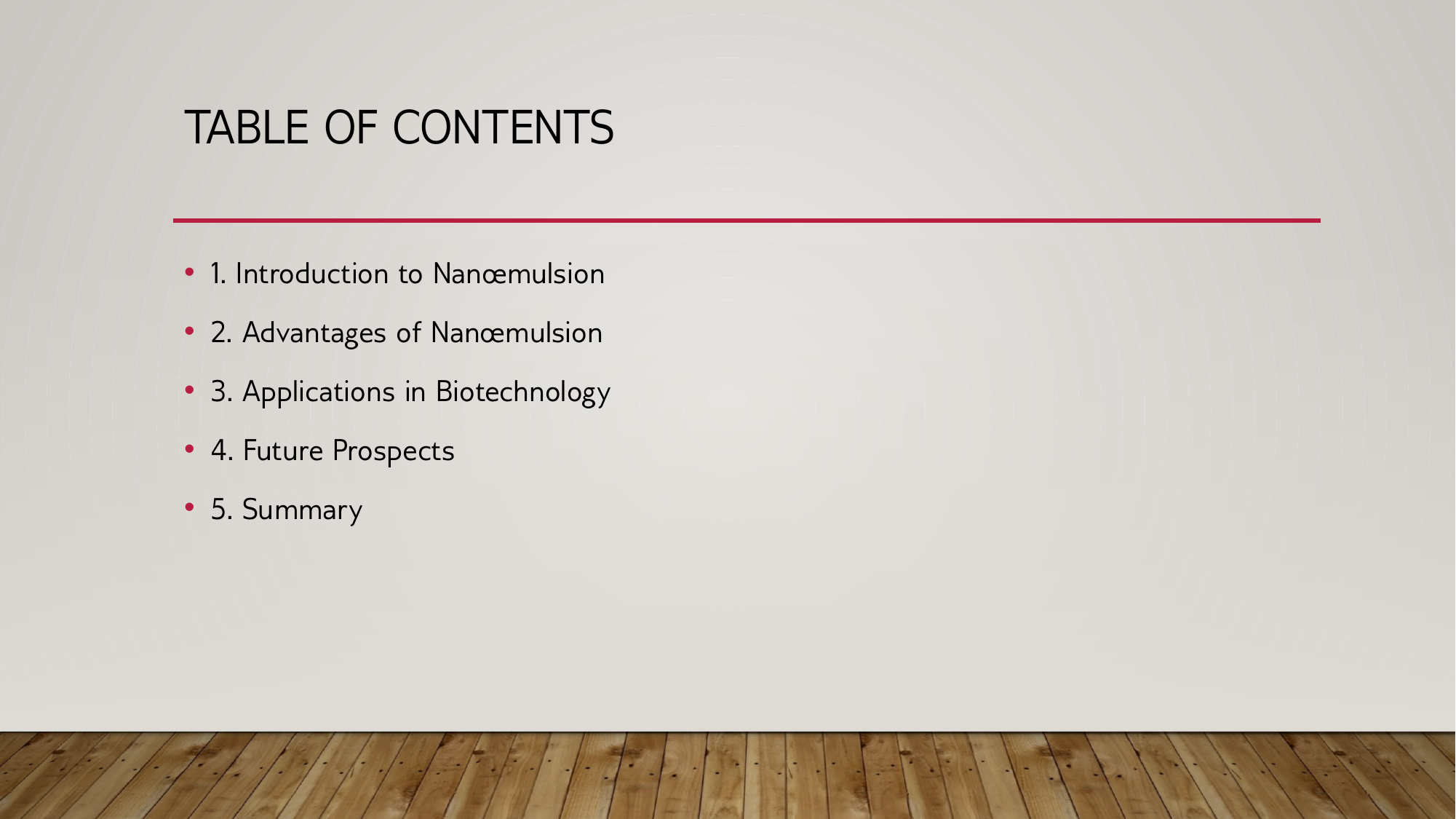

# TABLE OF CONTENTS
1. Introduction to Nanoemulsion
2. Advantages of Nanoemulsion
3. Applications in Biotechnology
4. Future Prospects
5. Summary